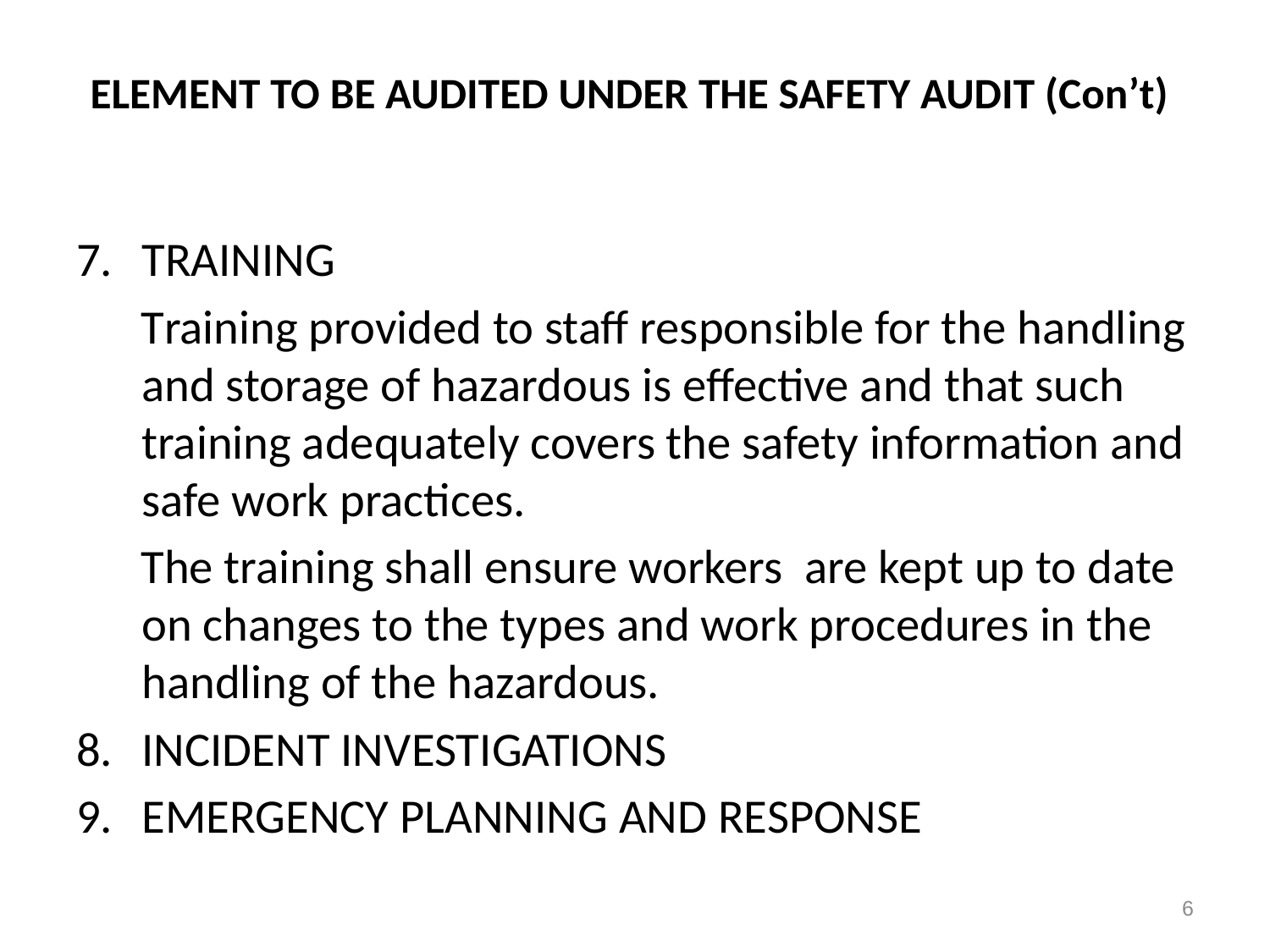

# ELEMENT TO BE AUDITED UNDER THE SAFETY AUDIT (Con’t)
TRAINING
      Training provided to staff responsible for the handling and storage of hazardous is effective and that such training adequately covers the safety information and safe work practices.
      The training shall ensure workers  are kept up to date on changes to the types and work procedures in the handling of the hazardous.
8.	INCIDENT INVESTIGATIONS
9.	EMERGENCY PLANNING AND RESPONSE

6